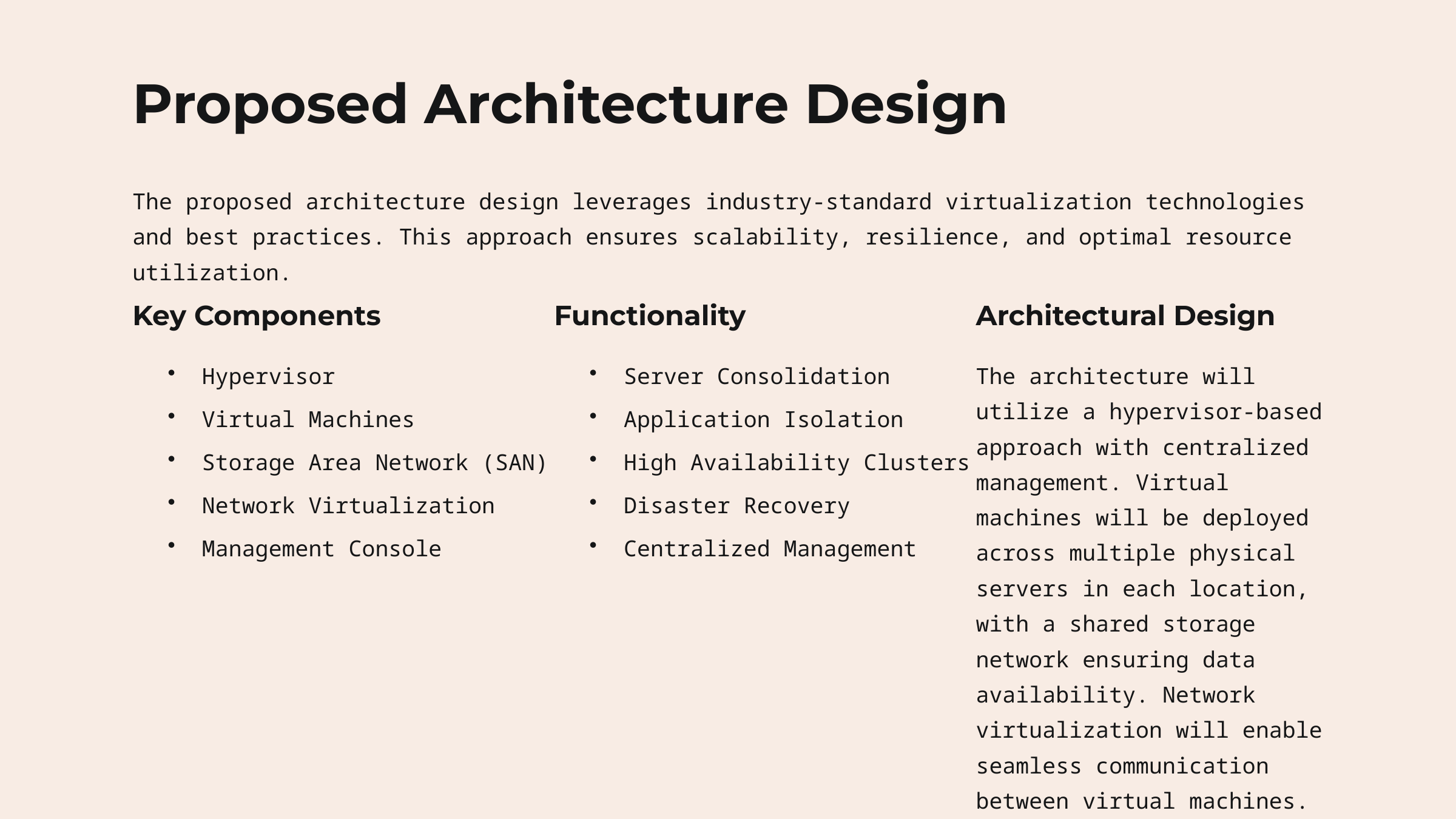

Proposed Architecture Design
The proposed architecture design leverages industry-standard virtualization technologies and best practices. This approach ensures scalability, resilience, and optimal resource utilization.
Key Components
Functionality
Architectural Design
Hypervisor
Server Consolidation
The architecture will utilize a hypervisor-based approach with centralized management. Virtual machines will be deployed across multiple physical servers in each location, with a shared storage network ensuring data availability. Network virtualization will enable seamless communication between virtual machines.
Virtual Machines
Application Isolation
Storage Area Network (SAN)
High Availability Clusters
Network Virtualization
Disaster Recovery
Management Console
Centralized Management